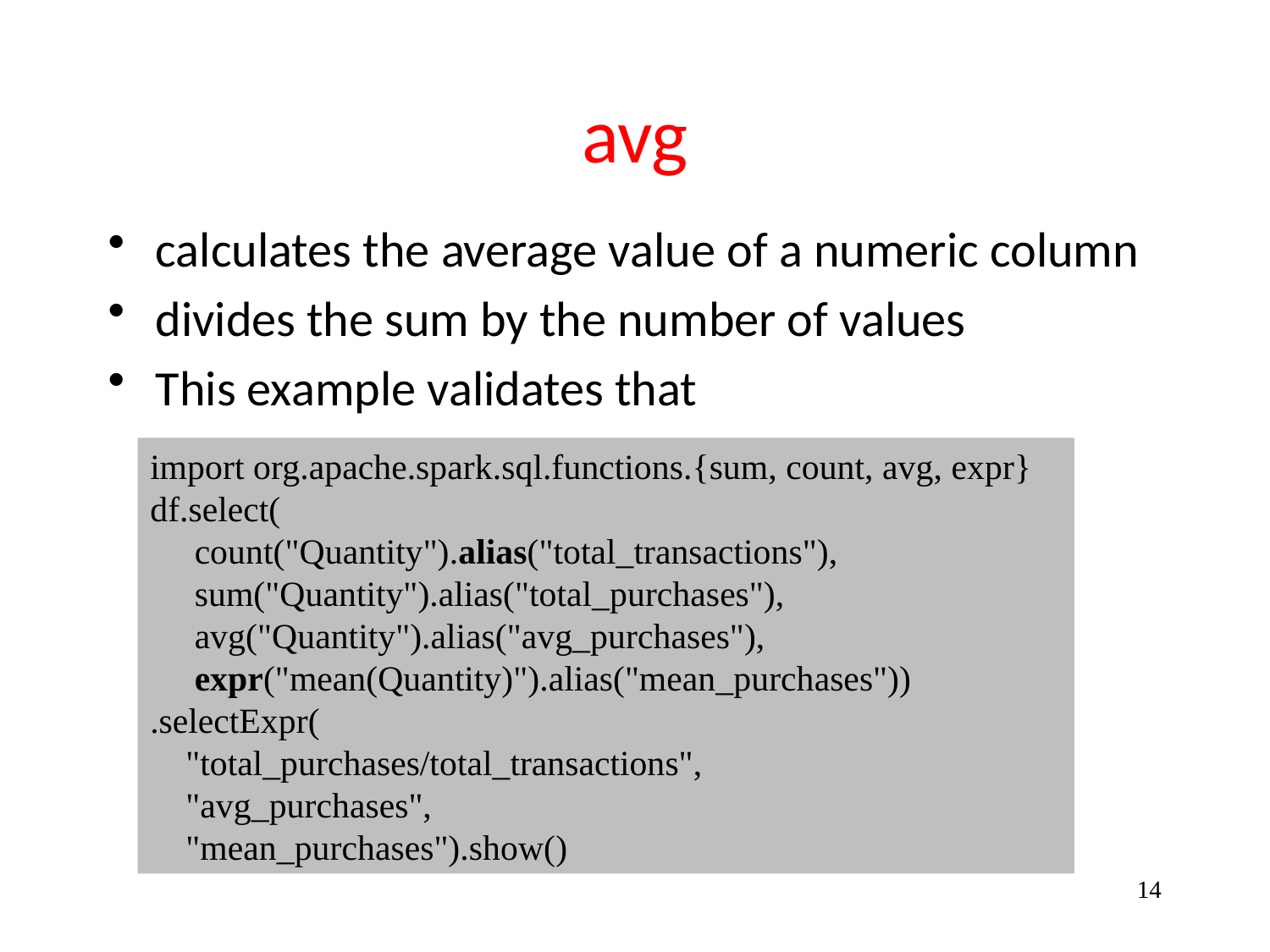

# avg
calculates the average value of a numeric column
divides the sum by the number of values
This example validates that
import org.apache.spark.sql.functions.{sum, count, avg, expr}
df.select(
     count("Quantity").alias("total_transactions"),
     sum("Quantity").alias("total_purchases"),
     avg("Quantity").alias("avg_purchases"),
     expr("mean(Quantity)").alias("mean_purchases"))
.selectExpr(
    "total_purchases/total_transactions",
    "avg_purchases",
    "mean_purchases").show()
14